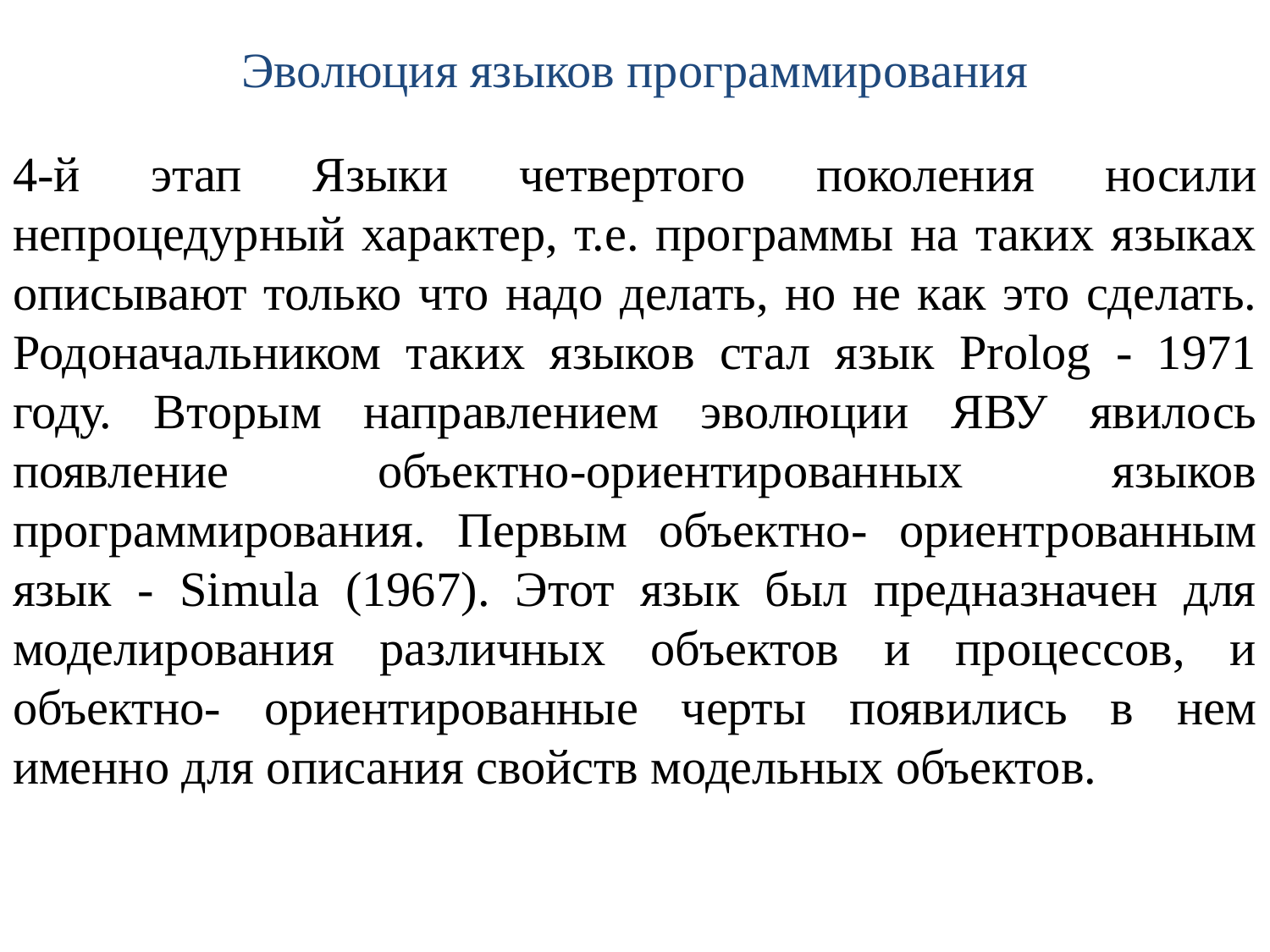

# Эволюция языков программирования
4-й этап Языки четвертого поколения носили непроцедурный характер, т.е. программы на таких языках описывают только что надо делать, но не как это сделать. Родоначальником таких языков стал язык Prolog - 1971 году. Вторым направлением эволюции ЯВУ явилось появление объектно-ориентированных языков программирования. Первым объектно- ориентрованным язык - Simula (1967). Этот язык был предназначен для моделирования различных объектов и процессов, и объектно- ориентированные черты появились в нем именно для описания свойств модельных объектов.